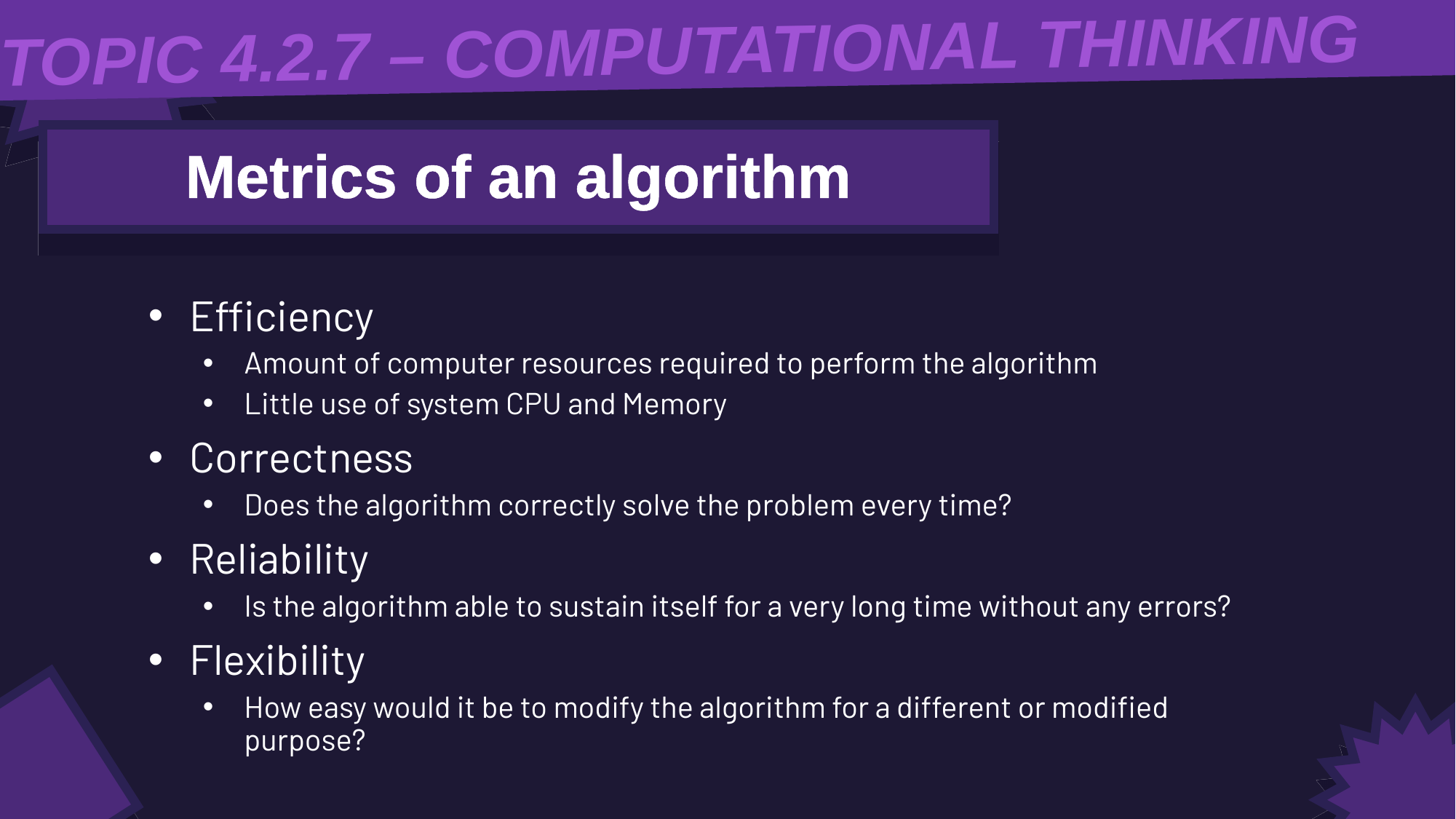

TOPIC 4.2.7 – COMPUTATIONAL THINKING

Metrics of an algorithm
Efficiency
Amount of computer resources required to perform the algorithm
Little use of system CPU and Memory
Correctness
Does the algorithm correctly solve the problem every time?
Reliability
Is the algorithm able to sustain itself for a very long time without any errors?
Flexibility
How easy would it be to modify the algorithm for a different or modified purpose?